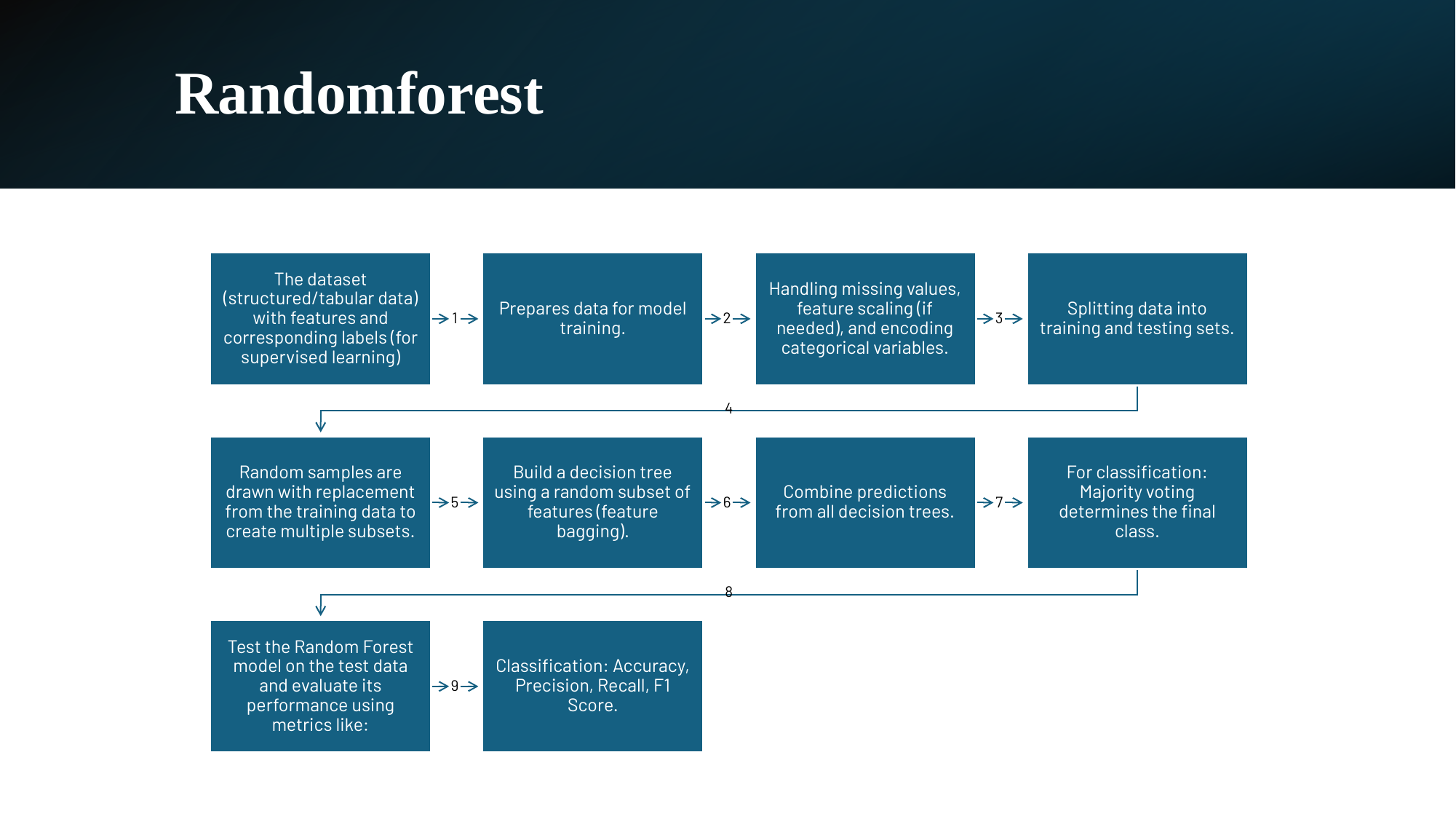

# Randomforest
1
The dataset (structured/tabular data) with features and corresponding labels (for supervised learning)
2
Prepares data for model training.
3
Handling missing values, feature scaling (if needed), and encoding categorical variables.
4
Splitting data into training and testing sets.
5
Random samples are drawn with replacement from the training data to create multiple subsets.
6
Build a decision tree using a random subset of features (feature bagging).
7
Combine predictions from all decision trees.
8
For classification: Majority voting determines the final class.
9
Test the Random Forest model on the test data and evaluate its performance using metrics like:
Classification: Accuracy, Precision, Recall, F1 Score.